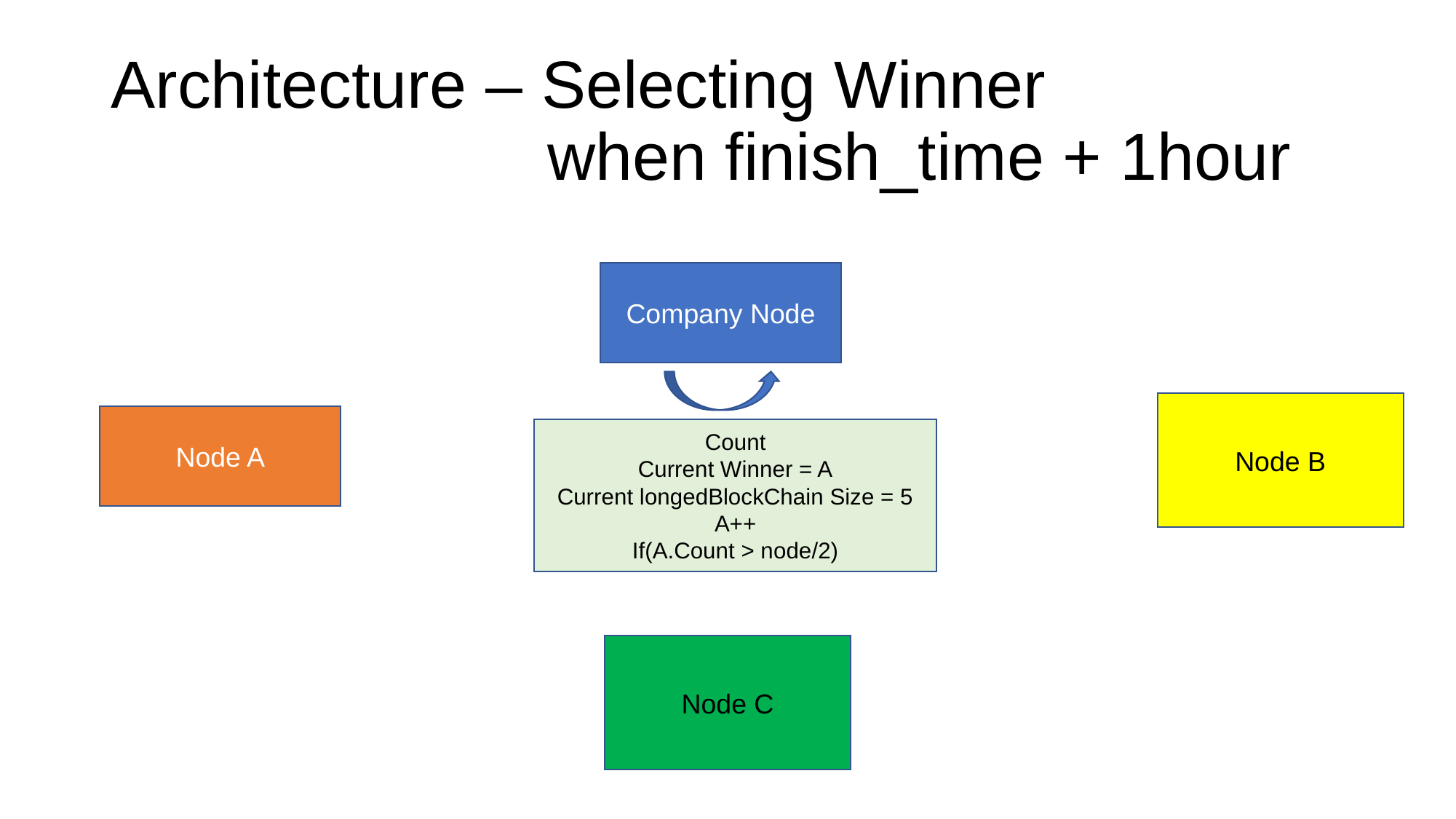

# Architecture – Selecting Winner when finish_time + 1hour

Company Node

Node B
Node A
Count
Current Winner = A
Current longedBlockChain Size = 5
A++
If(A.Count > node/2)
Node C